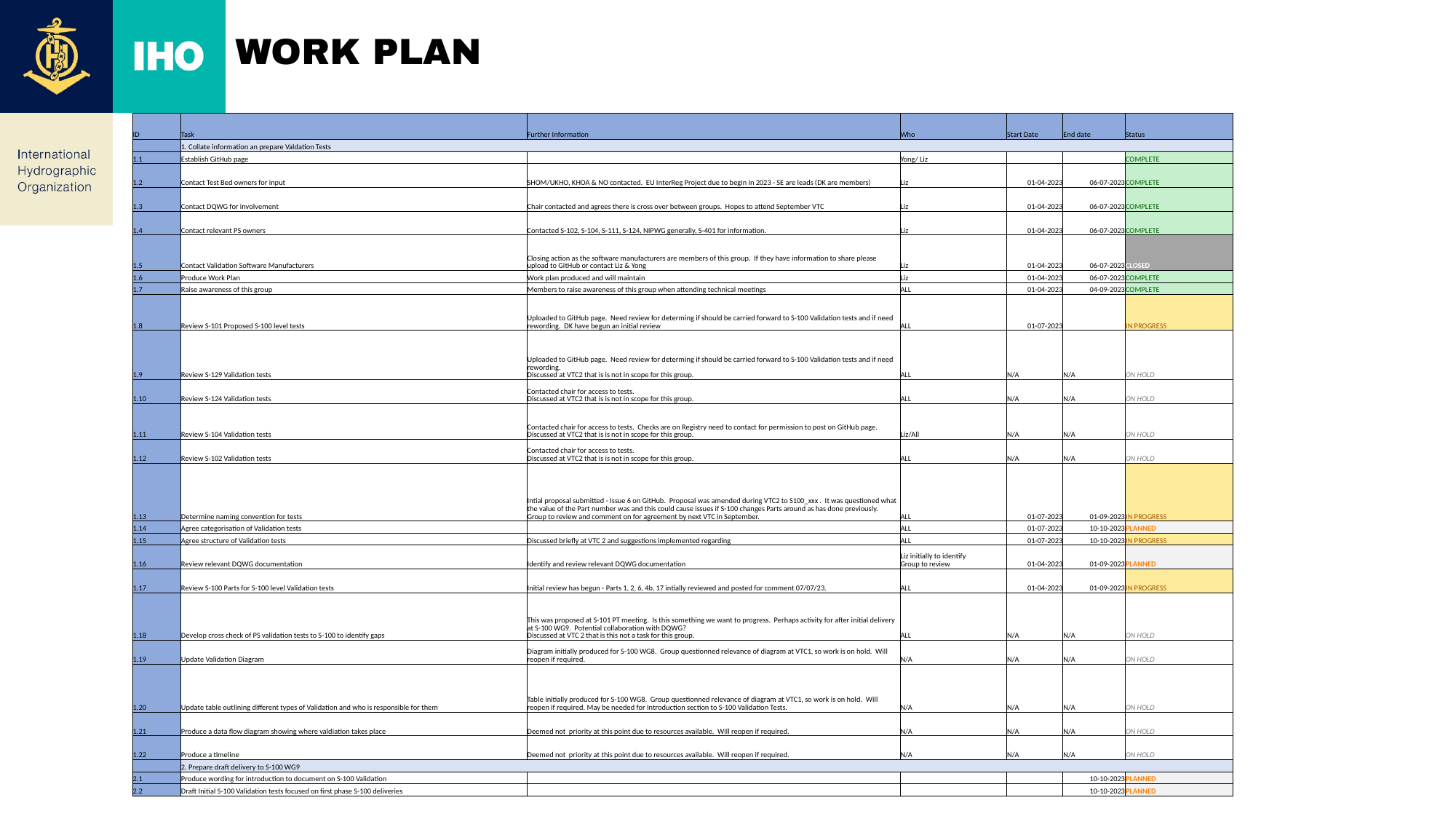

# Work plan
| ID | Task | Further Information | Who | Start Date | End date | Status |
| --- | --- | --- | --- | --- | --- | --- |
|  | 1. Collate information an prepare Valdation Tests |  |  |  |  |  |
| 1.1 | Establish GitHub page |  | Yong/ Liz |  |  | COMPLETE |
| 1.2 | Contact Test Bed owners for input | SHOM/UKHO, KHOA & NO contacted. EU InterReg Project due to begin in 2023 - SE are leads (DK are members) | Liz | 01-04-2023 | 06-07-2023 | COMPLETE |
| 1.3 | Contact DQWG for involvement | Chair contacted and agrees there is cross over between groups. Hopes to attend September VTC | Liz | 01-04-2023 | 06-07-2023 | COMPLETE |
| 1.4 | Contact relevant PS owners | Contacted S-102, S-104, S-111, S-124, NIPWG generally, S-401 for information. | Liz | 01-04-2023 | 06-07-2023 | COMPLETE |
| 1.5 | Contact Validation Software Manufacturers | Closing action as the software manufacturers are members of this group. If they have information to share please upload to GitHub or contact Liz & Yong | Liz | 01-04-2023 | 06-07-2023 | CLOSED |
| 1.6 | Produce Work Plan | Work plan produced and will maintain | Liz | 01-04-2023 | 06-07-2023 | COMPLETE |
| 1.7 | Raise awareness of this group | Members to raise awareness of this group when attending technical meetings | ALL | 01-04-2023 | 04-09-2023 | COMPLETE |
| 1.8 | Review S-101 Proposed S-100 level tests | Uploaded to GitHub page. Need review for determing if should be carried forward to S-100 Validation tests and if need rewording. DK have begun an initial review | ALL | 01-07-2023 |  | IN PROGRESS |
| 1.9 | Review S-129 Validation tests | Uploaded to GitHub page. Need review for determing if should be carried forward to S-100 Validation tests and if need rewording. Discussed at VTC2 that is is not in scope for this group. | ALL | N/A | N/A | ON HOLD |
| 1.10 | Review S-124 Validation tests | Contacted chair for access to tests. Discussed at VTC2 that is is not in scope for this group. | ALL | N/A | N/A | ON HOLD |
| 1.11 | Review S-104 Validation tests | Contacted chair for access to tests. Checks are on Registry need to contact for permission to post on GitHub page. Discussed at VTC2 that is is not in scope for this group. | Liz/All | N/A | N/A | ON HOLD |
| 1.12 | Review S-102 Validation tests | Contacted chair for access to tests. Discussed at VTC2 that is is not in scope for this group. | ALL | N/A | N/A | ON HOLD |
| 1.13 | Determine naming convention for tests | Intial proposal submitted - Issue 6 on GitHub. Proposal was amended during VTC2 to S100\_xxx . It was questioned what the value of the Part number was and this could cause issues if S-100 changes Parts around as has done previously. Group to review and comment on for agreement by next VTC in September. | ALL | 01-07-2023 | 01-09-2023 | IN PROGRESS |
| 1.14 | Agree categorisation of Validation tests |  | ALL | 01-07-2023 | 10-10-2023 | PLANNED |
| 1.15 | Agree structure of Validation tests | Discussed briefly at VTC 2 and suggestions implemented regarding | ALL | 01-07-2023 | 10-10-2023 | IN PROGRESS |
| 1.16 | Review relevant DQWG documentation | Identify and review relevant DQWG documentation | Liz initially to identify Group to review | 01-04-2023 | 01-09-2023 | PLANNED |
| 1.17 | Review S-100 Parts for S-100 level Validation tests | Initial review has begun - Parts 1, 2, 6, 4b, 17 intially reviewed and posted for comment 07/07/23. | ALL | 01-04-2023 | 01-09-2023 | IN PROGRESS |
| 1.18 | Develop cross check of PS validation tests to S-100 to identify gaps | This was proposed at S-101 PT meeting. Is this something we want to progress. Perhaps activity for after initial delivery at S-100 WG9. Potential collaboration with DQWG? Discussed at VTC 2 that is this not a task for this group. | ALL | N/A | N/A | ON HOLD |
| 1.19 | Update Validation Diagram | Diagram initially produced for S-100 WG8. Group questionned relevance of diagram at VTC1, so work is on hold. Will reopen if required. | N/A | N/A | N/A | ON HOLD |
| 1.20 | Update table outlining different types of Validation and who is responsible for them | Table initially produced for S-100 WG8. Group questionned relevance of diagram at VTC1, so work is on hold. Will reopen if required. May be needed for Introduction section to S-100 Validation Tests. | N/A | N/A | N/A | ON HOLD |
| 1.21 | Produce a data flow diagram showing where valdiation takes place | Deemed not priority at this point due to resources available. Will reopen if required. | N/A | N/A | N/A | ON HOLD |
| 1.22 | Produce a timeline | Deemed not priority at this point due to resources available. Will reopen if required. | N/A | N/A | N/A | ON HOLD |
|  | 2. Prepare draft delivery to S-100 WG9 |  |  |  |  |  |
| 2.1 | Produce wording for introduction to document on S-100 Validation |  |  |  | 10-10-2023 | PLANNED |
| 2.2 | Draft Initial S-100 Validation tests focused on first phase S-100 deliveries |  |  |  | 10-10-2023 | PLANNED |